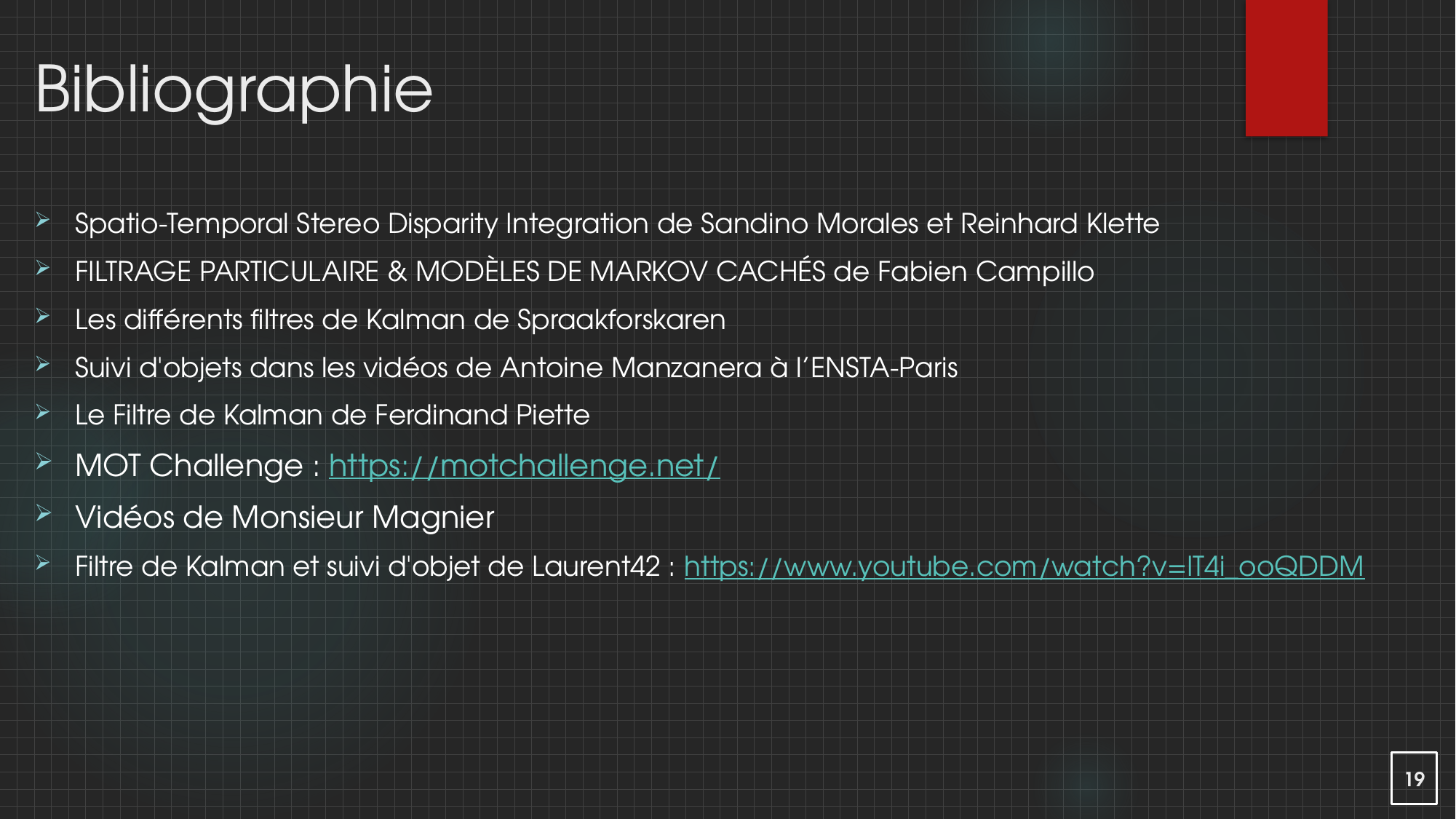

Bibliographie
Spatio-Temporal Stereo Disparity Integration de Sandino Morales et Reinhard Klette
FILTRAGE PARTICULAIRE & MODÈLES DE MARKOV CACHÉS de Fabien Campillo
Les différents filtres de Kalman de Spraakforskaren
Suivi d'objets dans les vidéos de Antoine Manzanera à l’ENSTA-Paris
Le Filtre de Kalman de Ferdinand Piette
MOT Challenge : https://motchallenge.net/
Vidéos de Monsieur Magnier
Filtre de Kalman et suivi d'objet de Laurent42 : https://www.youtube.com/watch?v=IT4i_ooQDDM

19